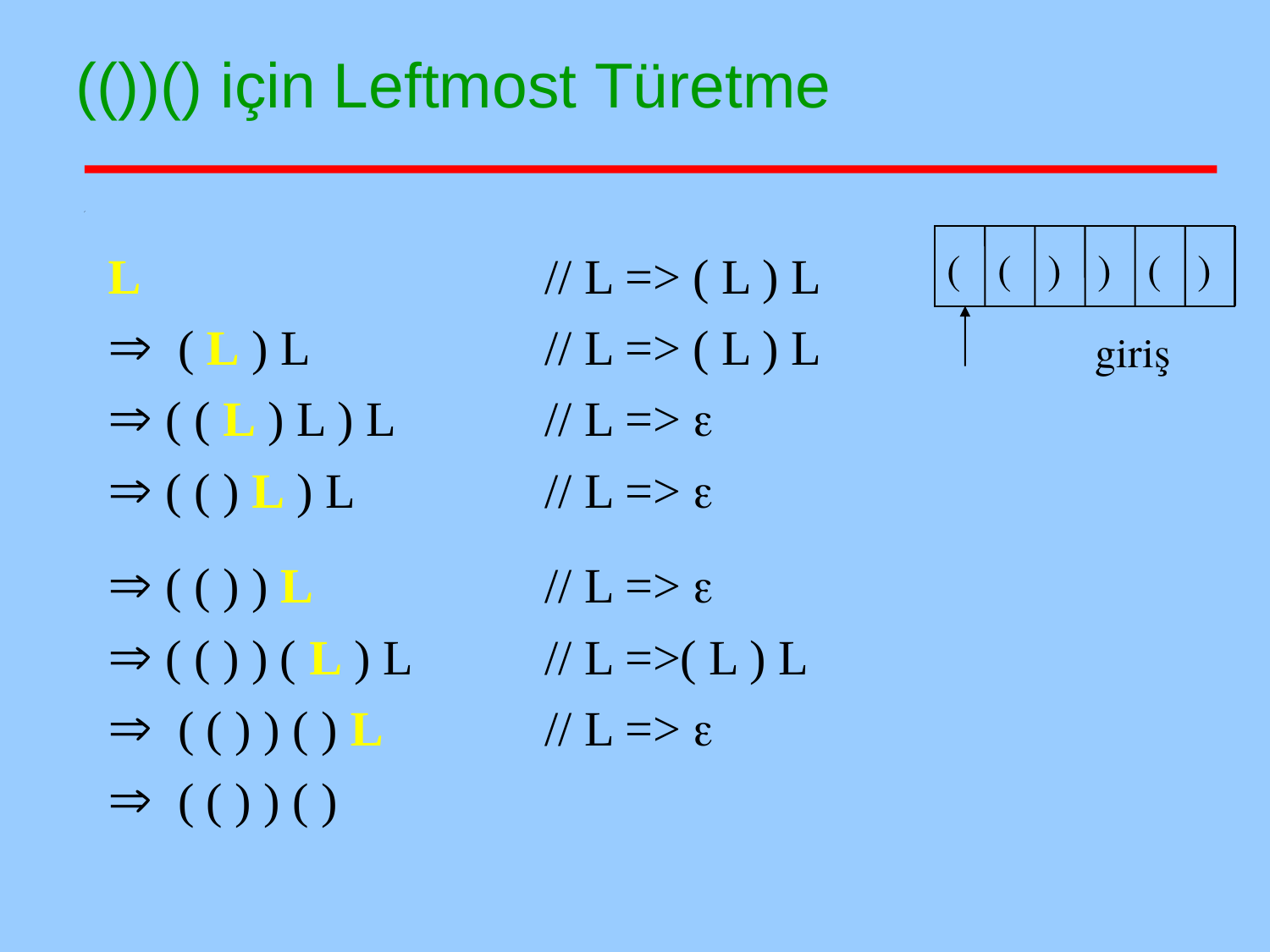

# (())() için Leftmost Türetme

(
(
)
)
(
)
| L | // L => ( L ) L |
| --- | --- |
| ⇒ ( L ) L | // L => ( L ) L |
| ⇒ ( ( L ) L ) L | // L => ε |
| ⇒ ( ( ) L ) L | // L => ε |
| ⇒ ( ( ) ) L | // L => ε |
| ⇒ ( ( ) ) ( L ) L | // L =>( L ) L |
| ⇒ ( ( ) ) ( ) L | // L => ε |
| ⇒ ( ( ) ) ( ) |  |

giriş